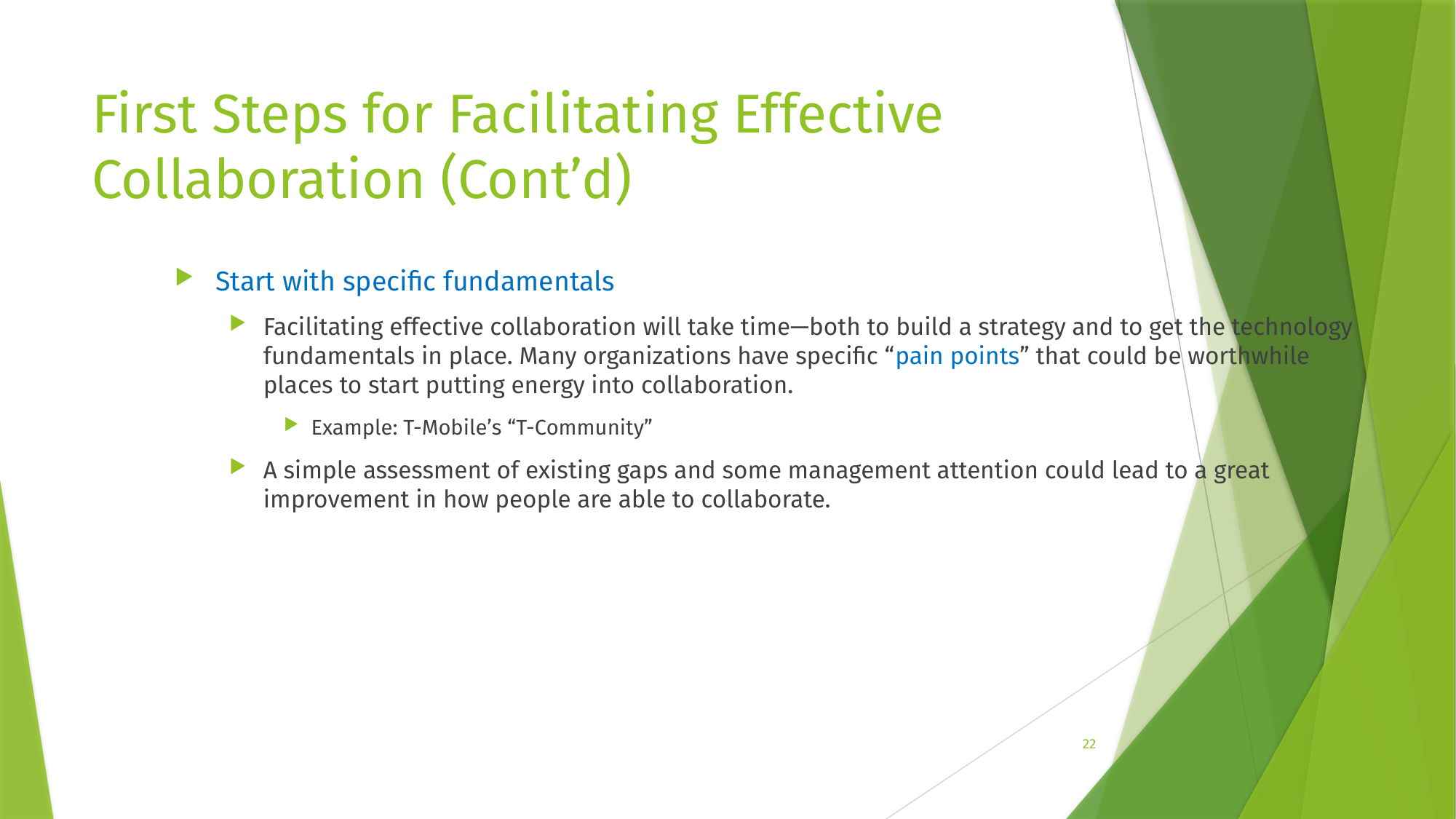

# First Steps for Facilitating Effective Collaboration (Cont’d)
Start with specific fundamentals
Facilitating effective collaboration will take time—both to build a strategy and to get the technology fundamentals in place. Many organizations have specific “pain points” that could be worthwhile places to start putting energy into collaboration.
Example: T-Mobile’s “T-Community”
A simple assessment of existing gaps and some management attention could lead to a great improvement in how people are able to collaborate.
22